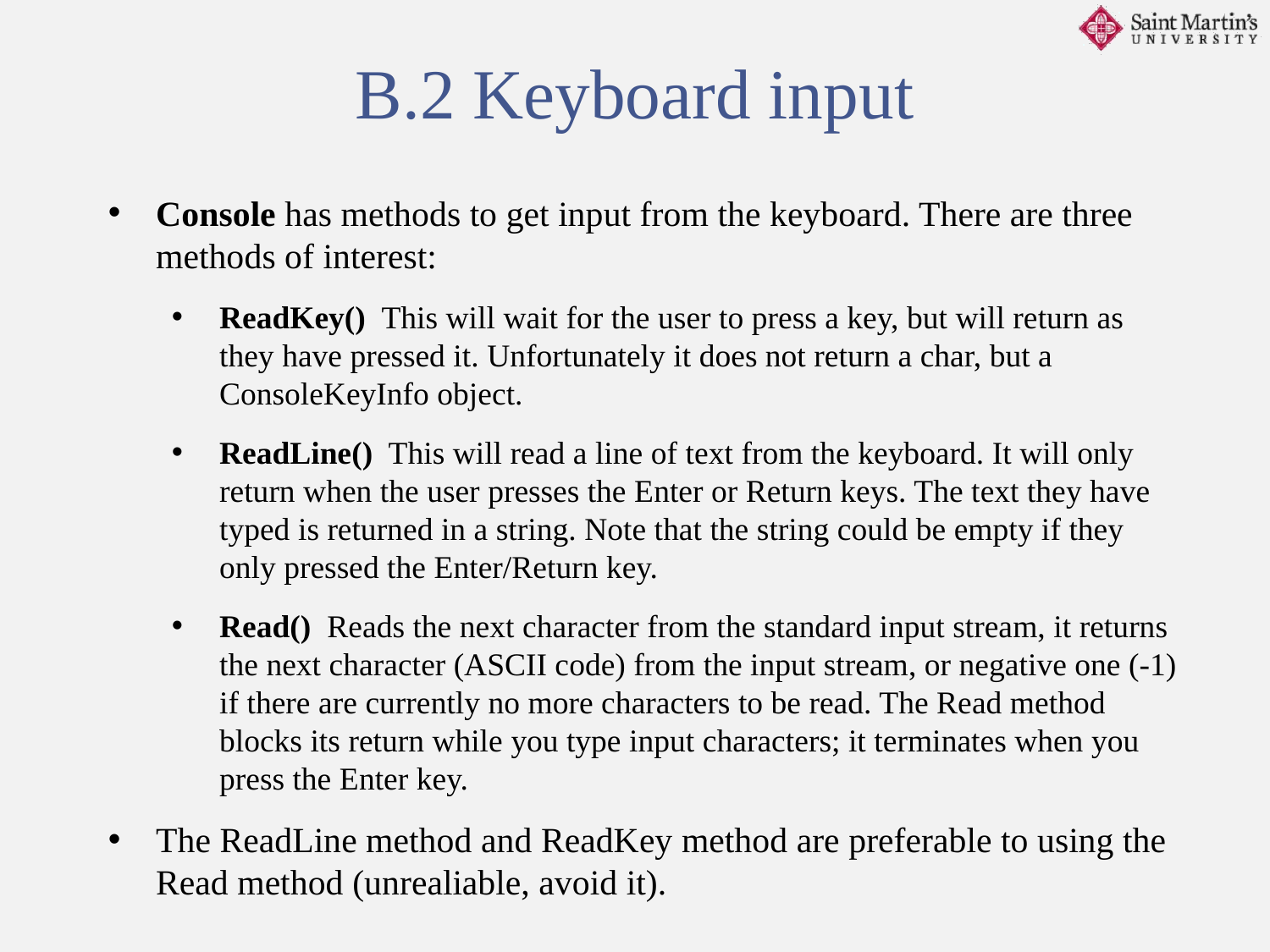

B.2 Keyboard input
Console has methods to get input from the keyboard. There are three methods of interest:
ReadKey()  This will wait for the user to press a key, but will return as they have pressed it. Unfortunately it does not return a char, but a ConsoleKeyInfo object.
ReadLine()  This will read a line of text from the keyboard. It will only return when the user presses the Enter or Return keys. The text they have typed is returned in a string. Note that the string could be empty if they only pressed the Enter/Return key.
Read()  Reads the next character from the standard input stream, it returns the next character (ASCII code) from the input stream, or negative one (-1) if there are currently no more characters to be read. The Read method blocks its return while you type input characters; it terminates when you press the Enter key.
The ReadLine method and ReadKey method are preferable to using the Read method (unrealiable, avoid it).